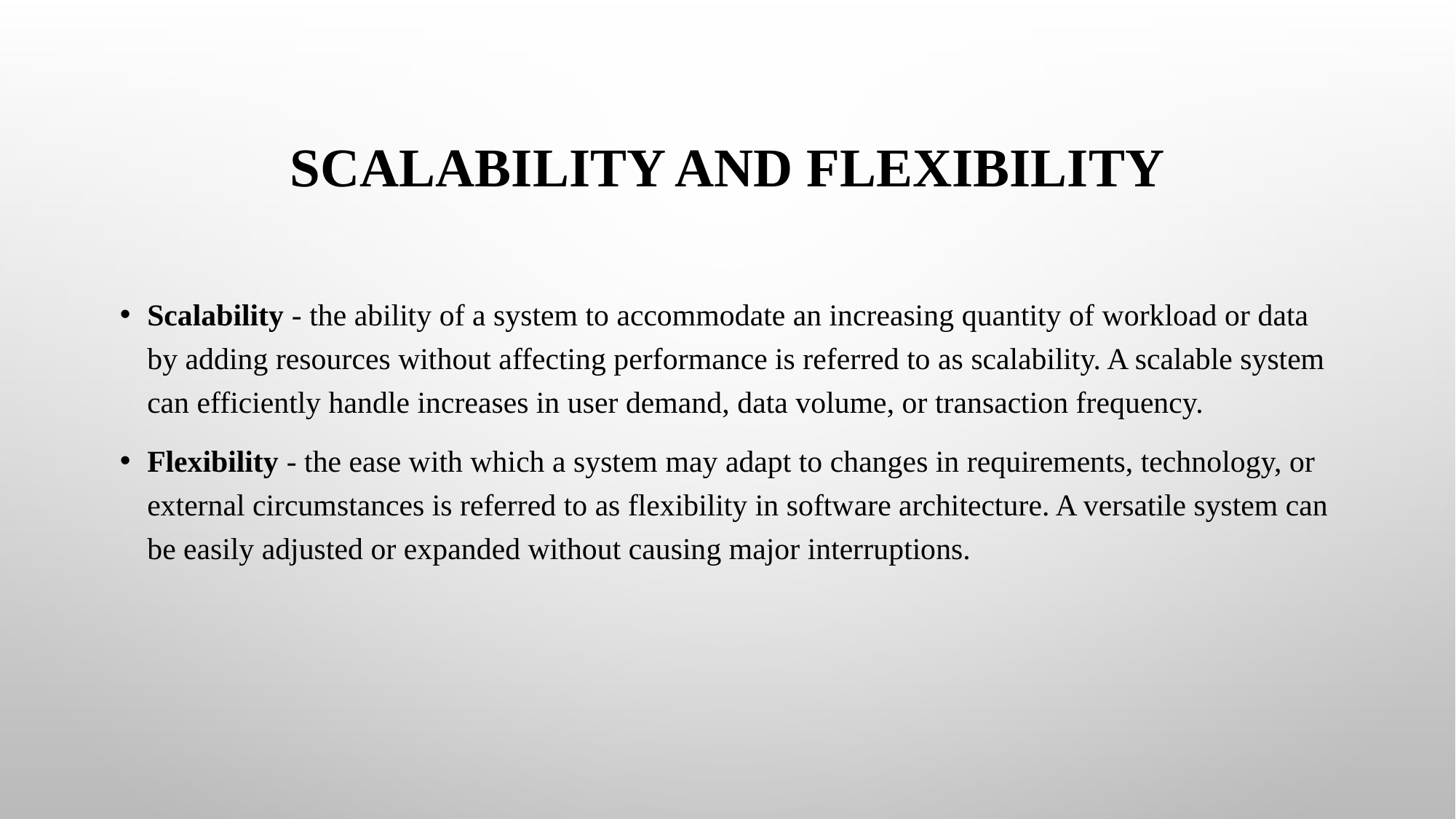

# Scalability and Flexibility
Scalability - the ability of a system to accommodate an increasing quantity of workload or data by adding resources without affecting performance is referred to as scalability. A scalable system can efficiently handle increases in user demand, data volume, or transaction frequency.
Flexibility - the ease with which a system may adapt to changes in requirements, technology, or external circumstances is referred to as flexibility in software architecture. A versatile system can be easily adjusted or expanded without causing major interruptions.